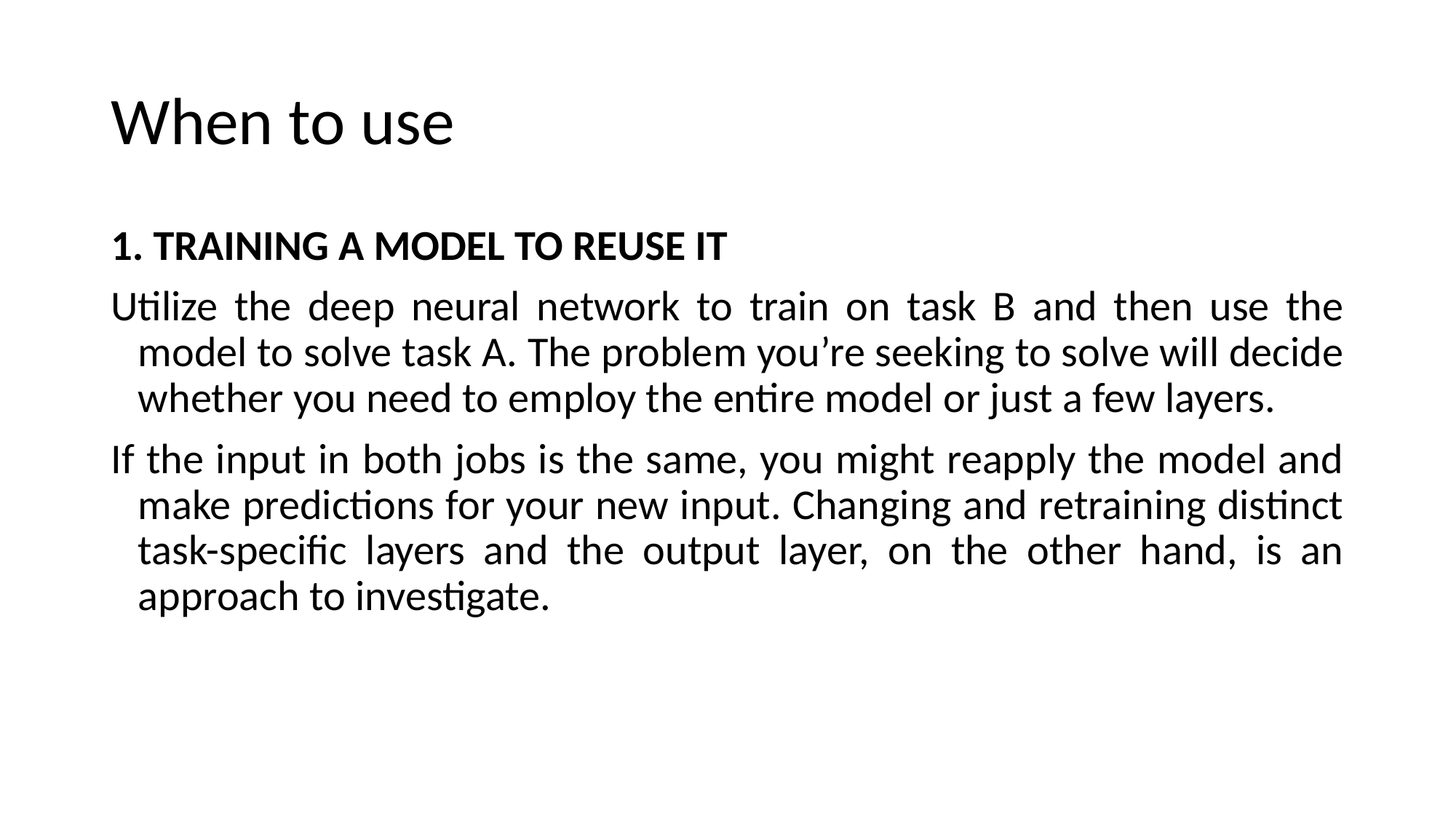

# When to use
1. TRAINING A MODEL TO REUSE IT
Utilize the deep neural network to train on task B and then use the model to solve task A. The problem you’re seeking to solve will decide whether you need to employ the entire model or just a few layers.
If the input in both jobs is the same, you might reapply the model and make predictions for your new input. Changing and retraining distinct task-specific layers and the output layer, on the other hand, is an approach to investigate.